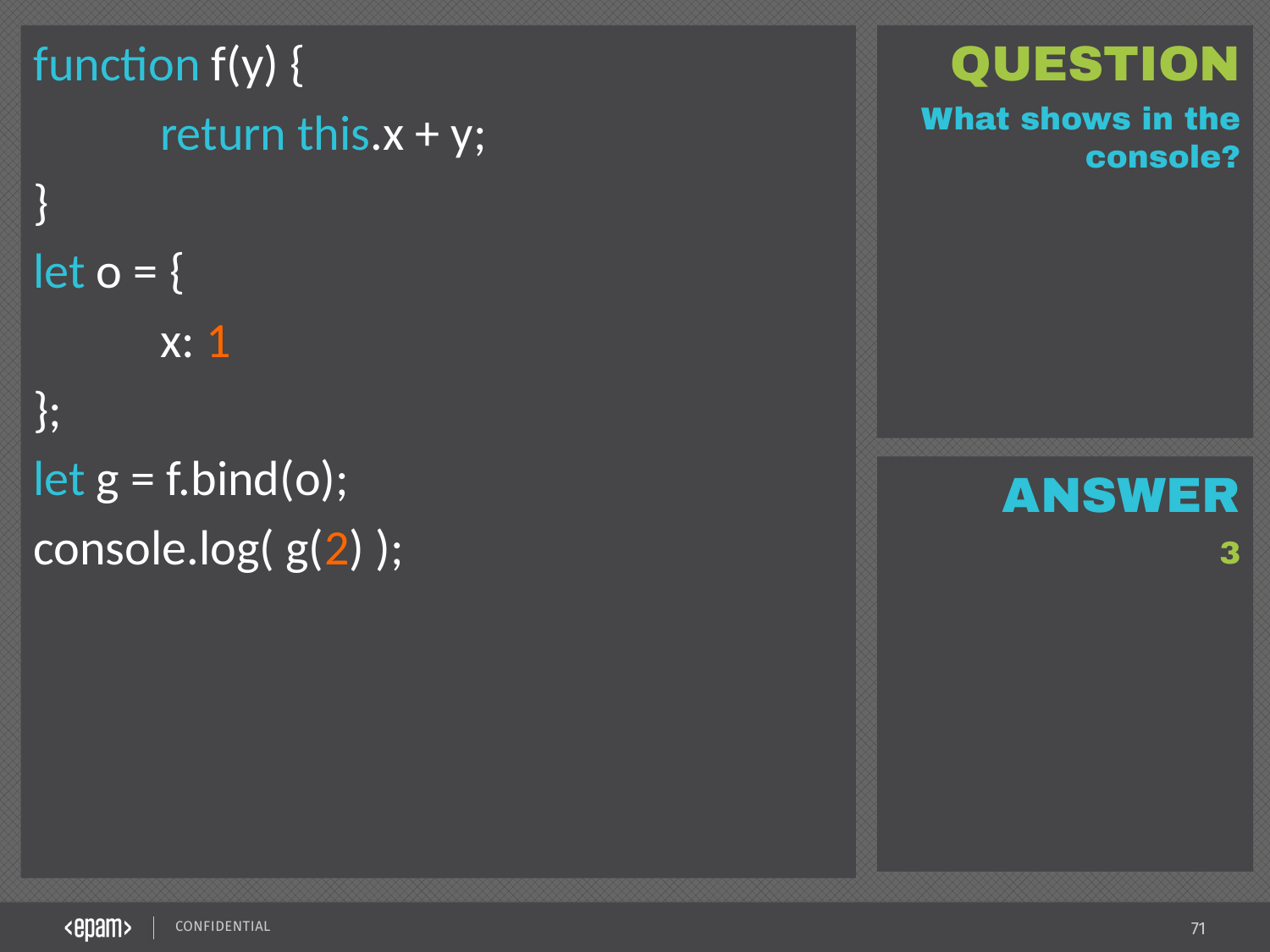

function f(y) {
	return this.x + y;
}
let o = {
	x: 1
};
let g = f.bind(o);
console.log( g(2) );
What shows in the console?

3